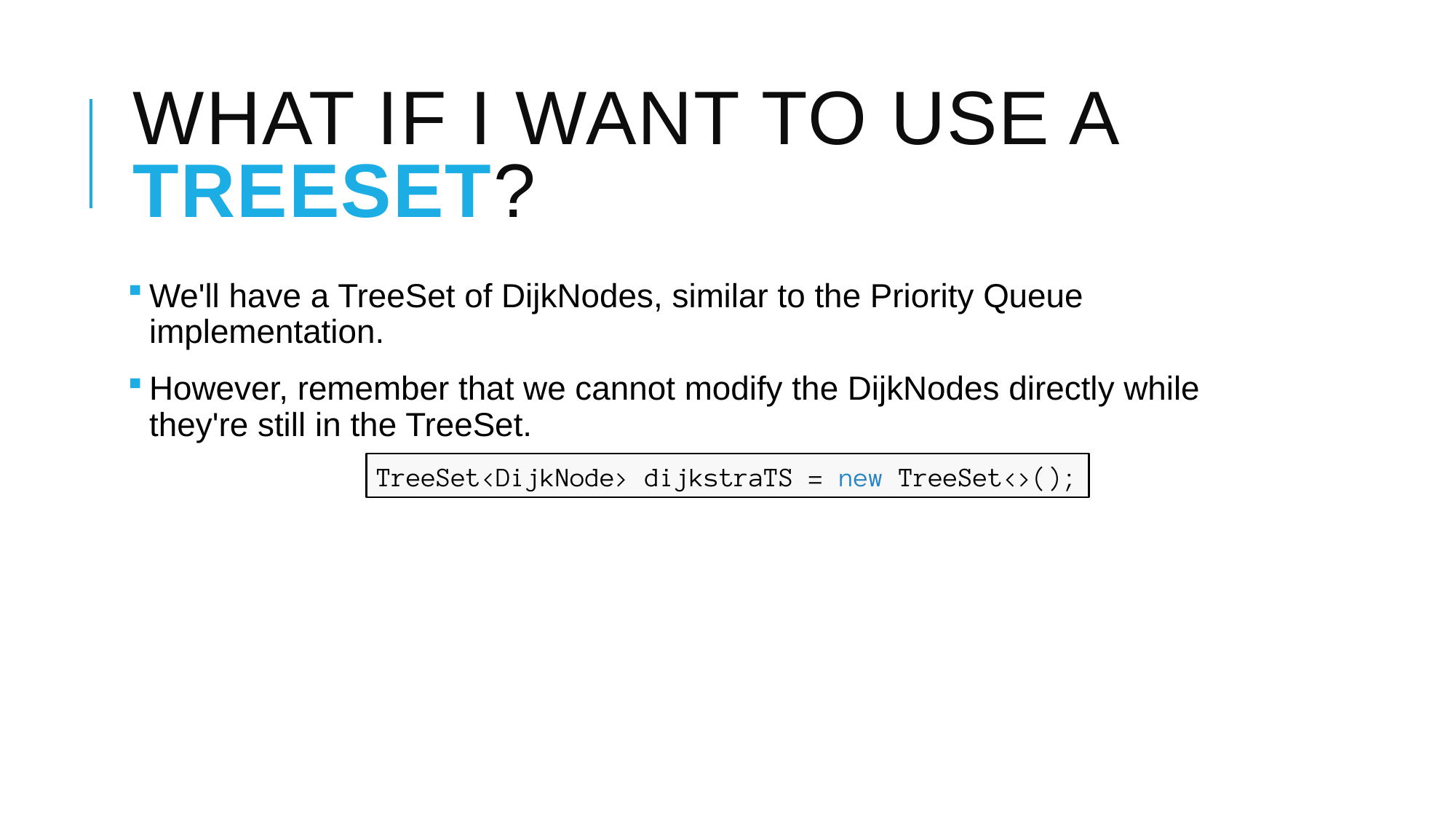

# What if I want to use a TreeSet?
We'll have a TreeSet of DijkNodes, similar to the Priority Queue implementation.
However, remember that we cannot modify the DijkNodes directly while they're still in the TreeSet.
TreeSet<DijkNode> dijkstraTS = new TreeSet<>();